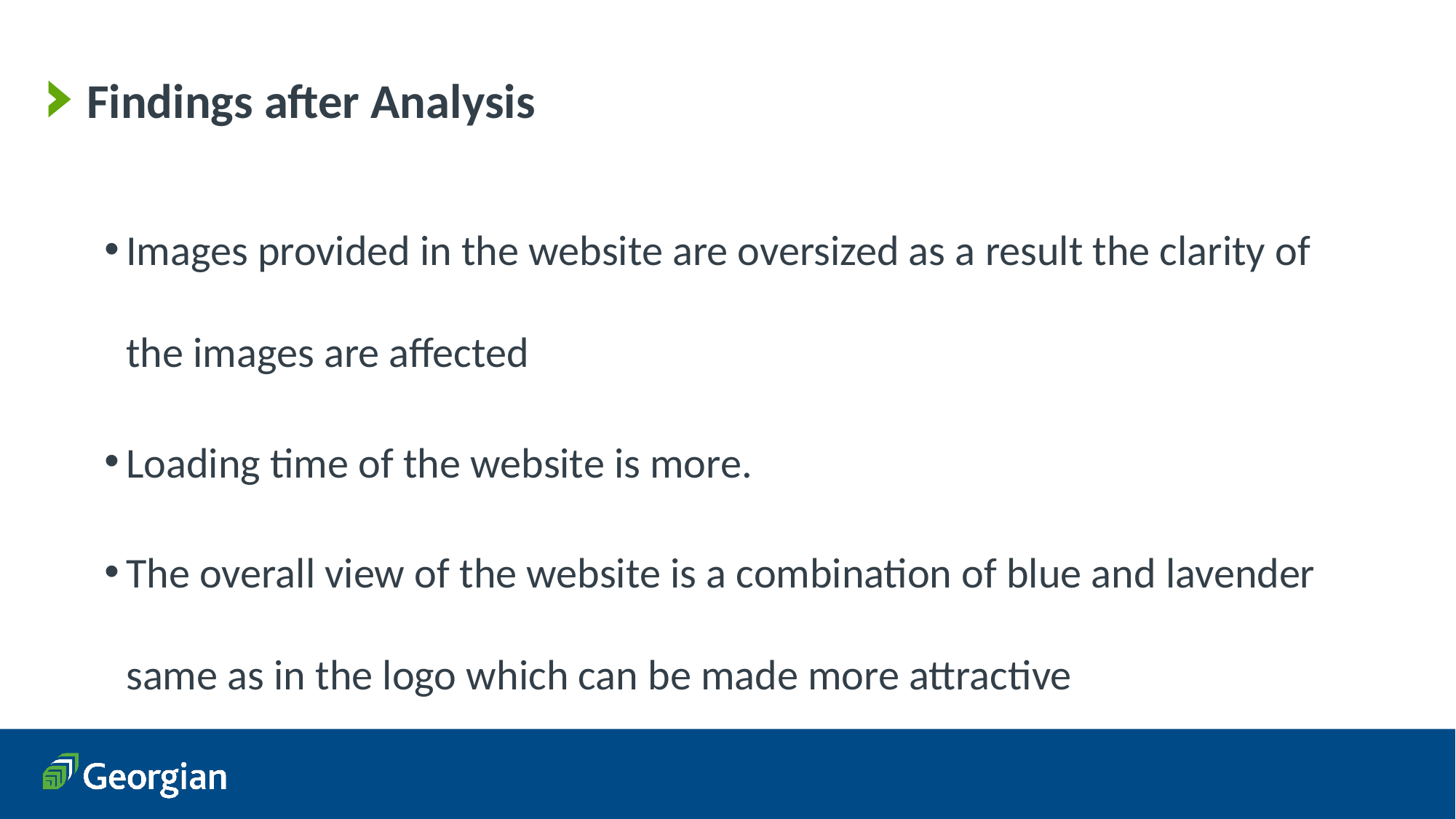

# Findings after Analysis
Images provided in the website are oversized as a result the clarity of the images are affected
Loading time of the website is more.
The overall view of the website is a combination of blue and lavender same as in the logo which can be made more attractive